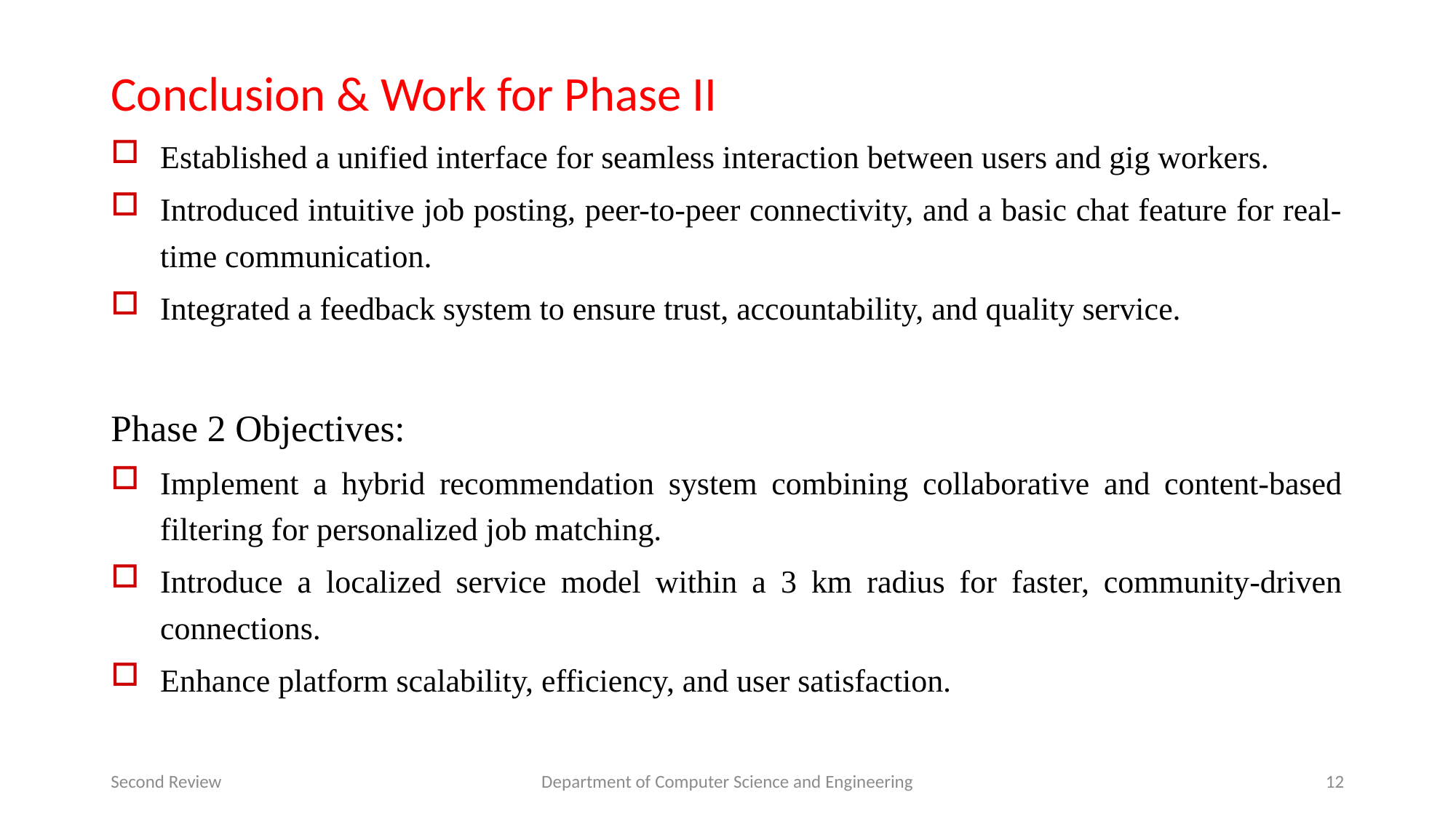

# Conclusion & Work for Phase II
Established a unified interface for seamless interaction between users and gig workers.
Introduced intuitive job posting, peer-to-peer connectivity, and a basic chat feature for real-time communication.
Integrated a feedback system to ensure trust, accountability, and quality service.

Phase 2 Objectives:
Implement a hybrid recommendation system combining collaborative and content-based filtering for personalized job matching.
Introduce a localized service model within a 3 km radius for faster, community-driven connections.
Enhance platform scalability, efficiency, and user satisfaction.

Second Review
Department of Computer Science and Engineering
12